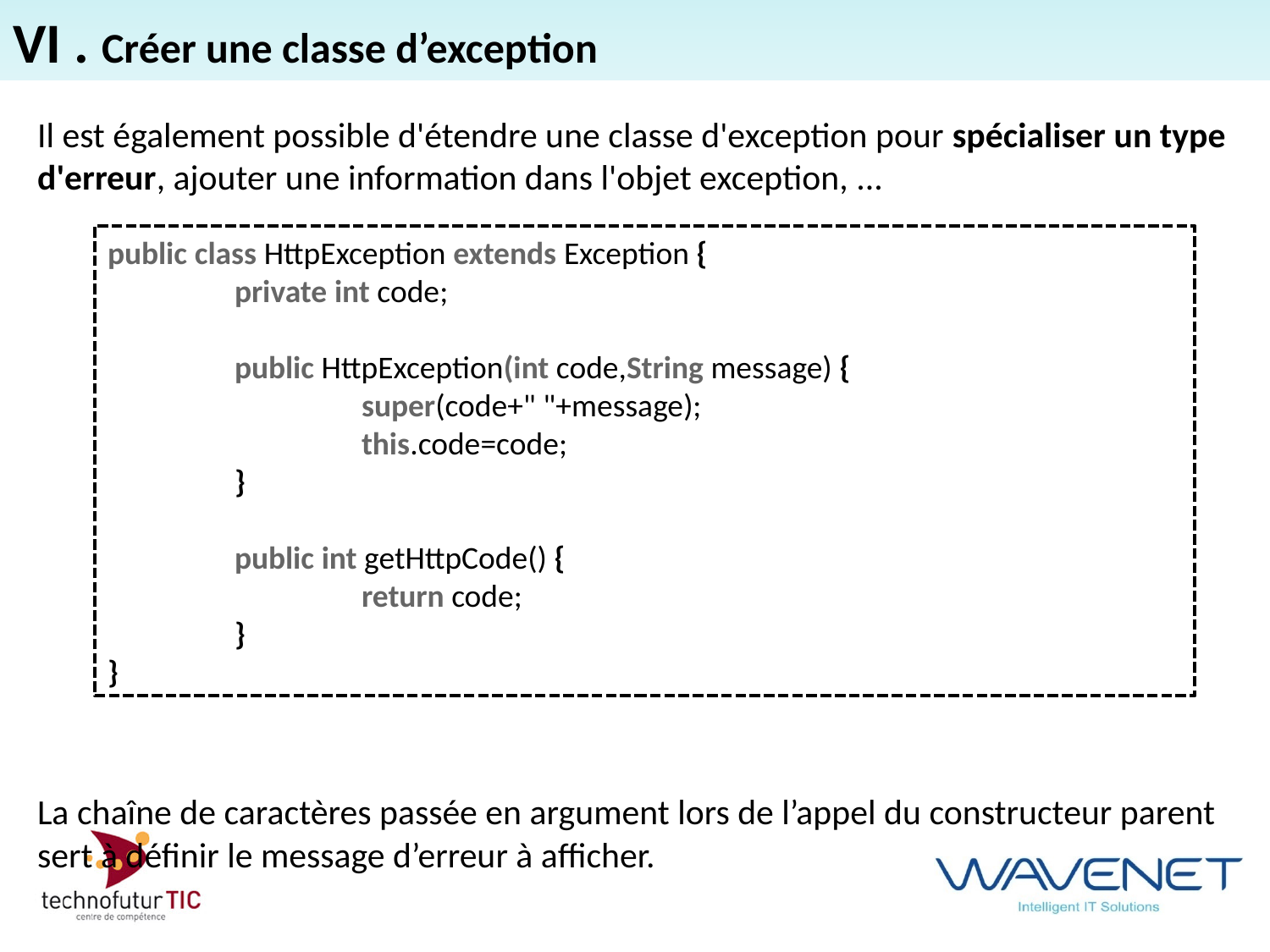

VI . Créer une classe d’exception
Il est également possible d'étendre une classe d'exception pour spécialiser un type d'erreur, ajouter une information dans l'objet exception, ...

La chaîne de caractères passée en argument lors de l’appel du constructeur parent sert à définir le message d’erreur à afficher.
public class HttpException extends Exception {
	private int code;

	public HttpException(int code,String message) {
		super(code+" "+message);
		this.code=code;
	}

 	public int getHttpCode() {
		return code;
	}
}